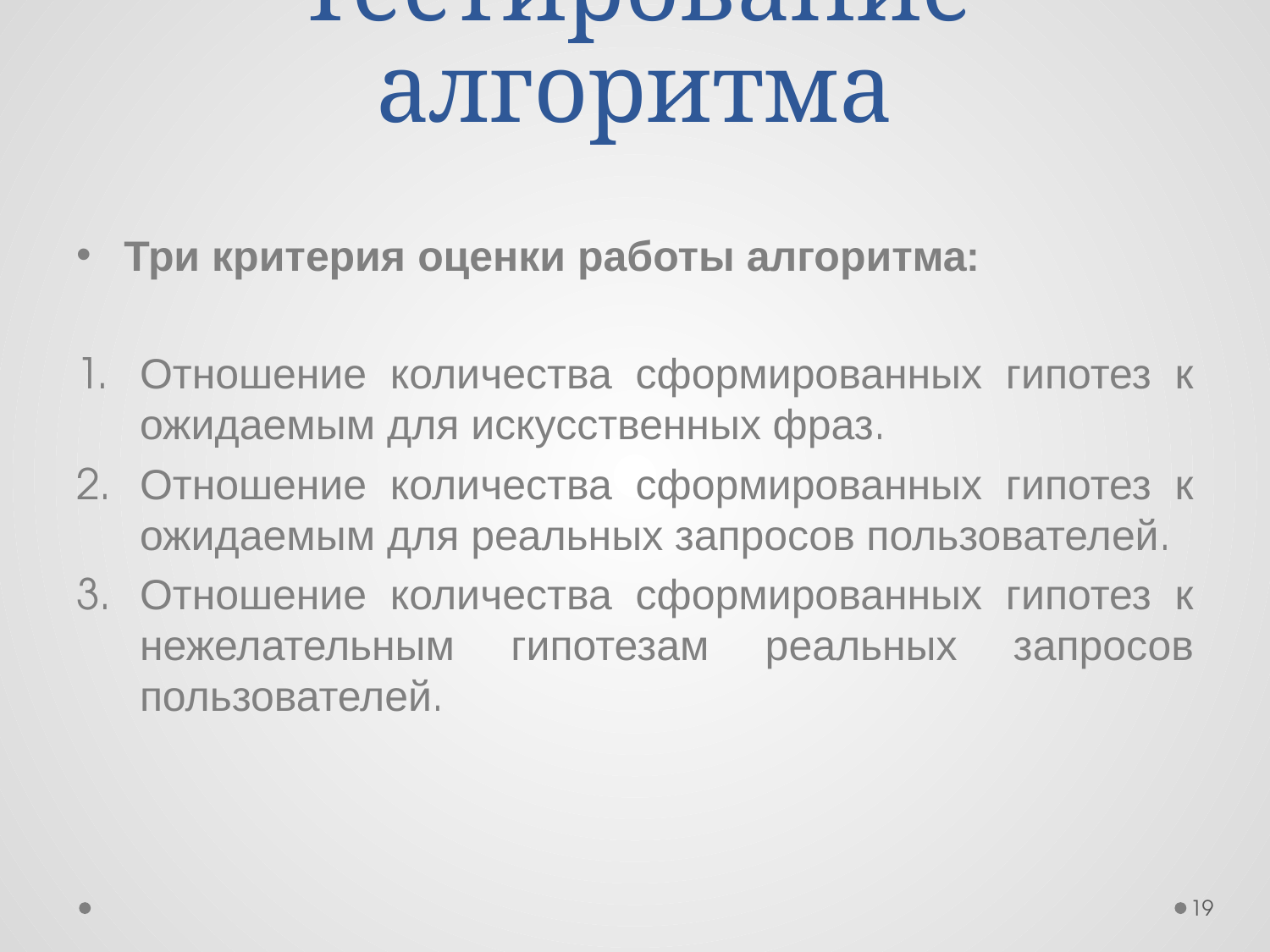

# Тестирование алгоритма
Три критерия оценки работы алгоритма:

Отношение количества сформированных гипотез к ожидаемым для искусственных фраз.
Отношение количества сформированных гипотез к ожидаемым для реальных запросов пользователей.
Отношение количества сформированных гипотез к нежелательным гипотезам реальных запросов пользователей.

19